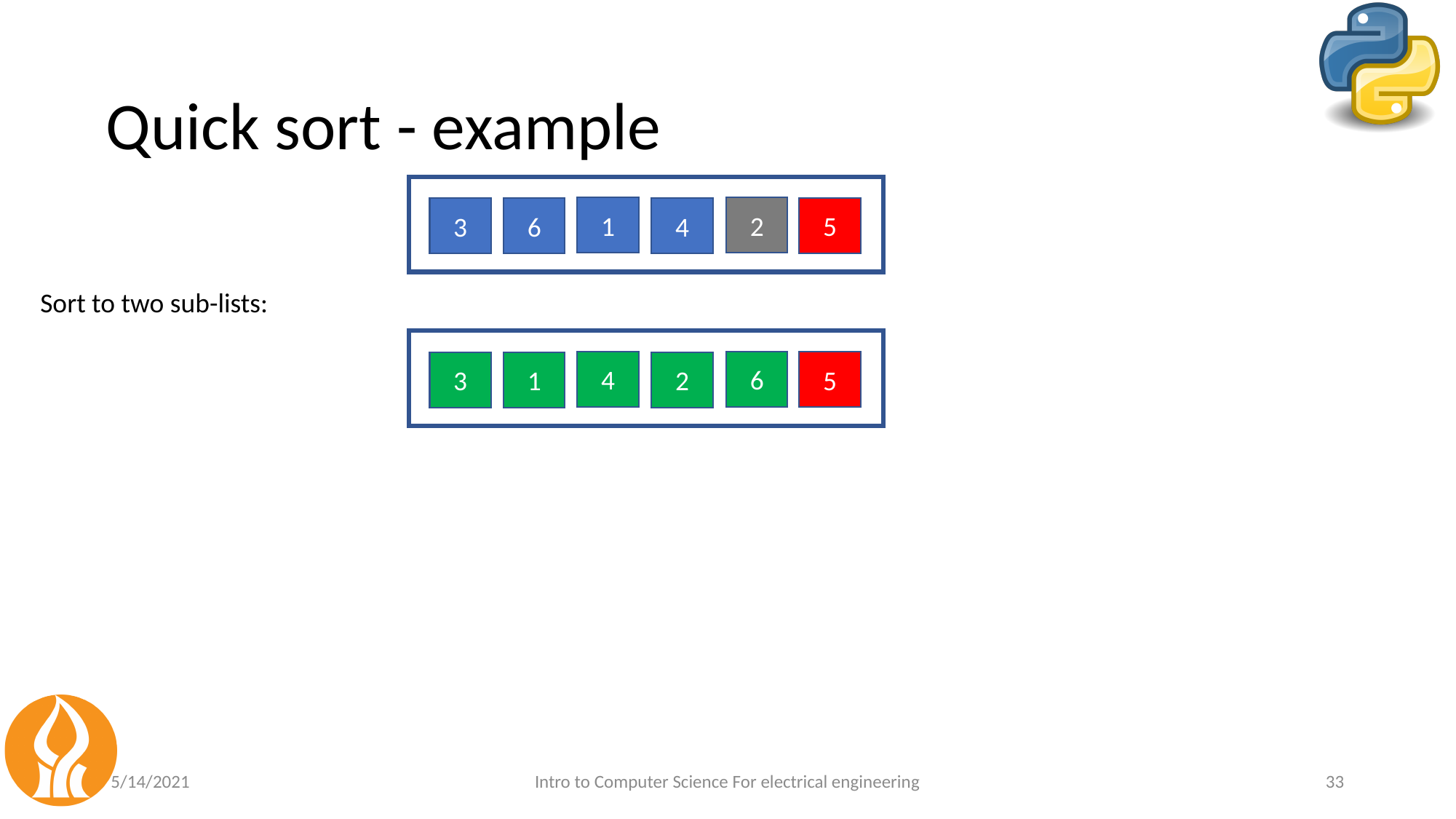

# Quick sort - example

1
2
5
3
6
4
Sort to two sub-lists:

4
6
5
3
1
2
5/14/2021
Intro to Computer Science For electrical engineering
33